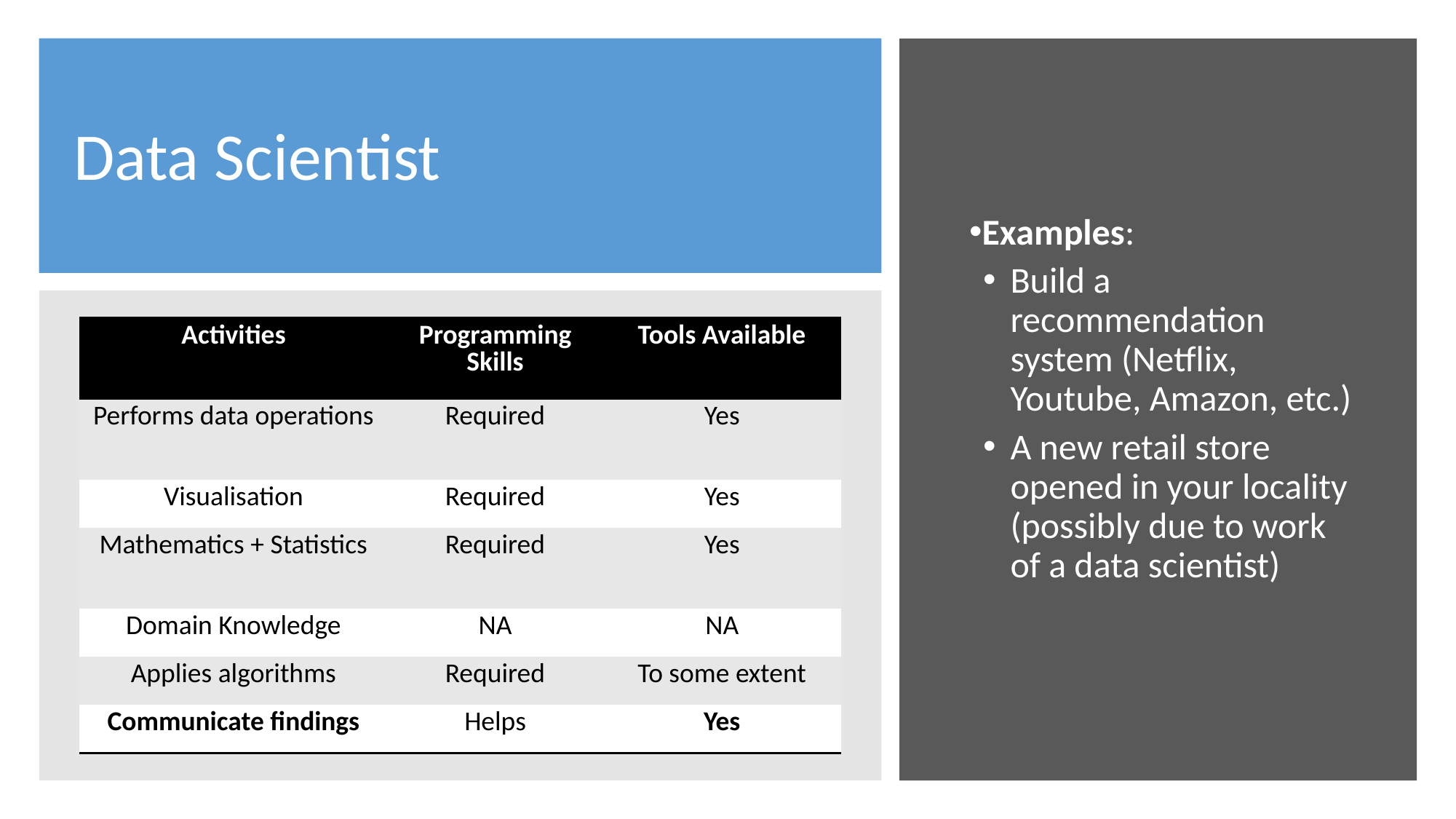

# Data Scientist
Examples:
Build a recommendation system (Netflix, Youtube, Amazon, etc.)
A new retail store opened in your locality (possibly due to work of a data scientist)

| Activities | Programming Skills | Tools Available |
| --- | --- | --- |
| Performs data operations | Required | Yes |
| Visualisation | Required | Yes |
| Mathematics + Statistics | Required | Yes |
| Domain Knowledge | NA | NA |
| Applies algorithms | Required | To some extent |
| Communicate findings | Helps | Yes |